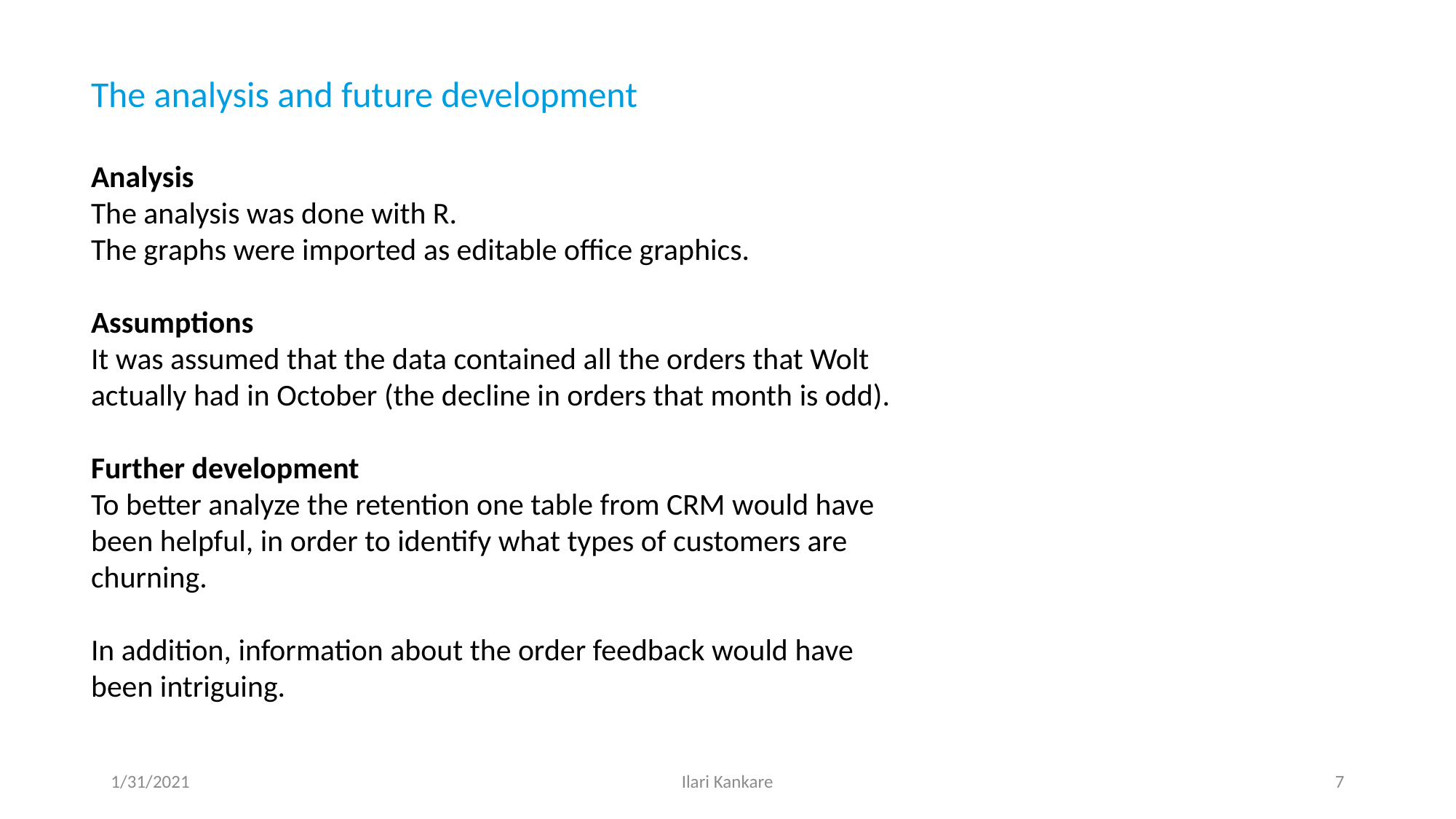

The analysis and future development
Analysis
The analysis was done with R.
The graphs were imported as editable office graphics.

Assumptions
It was assumed that the data contained all the orders that Wolt actually had in October (the decline in orders that month is odd).

Further development
To better analyze the retention one table from CRM would have been helpful, in order to identify what types of customers are churning.

In addition, information about the order feedback would have been intriguing.

1/31/2021
Ilari Kankare
7